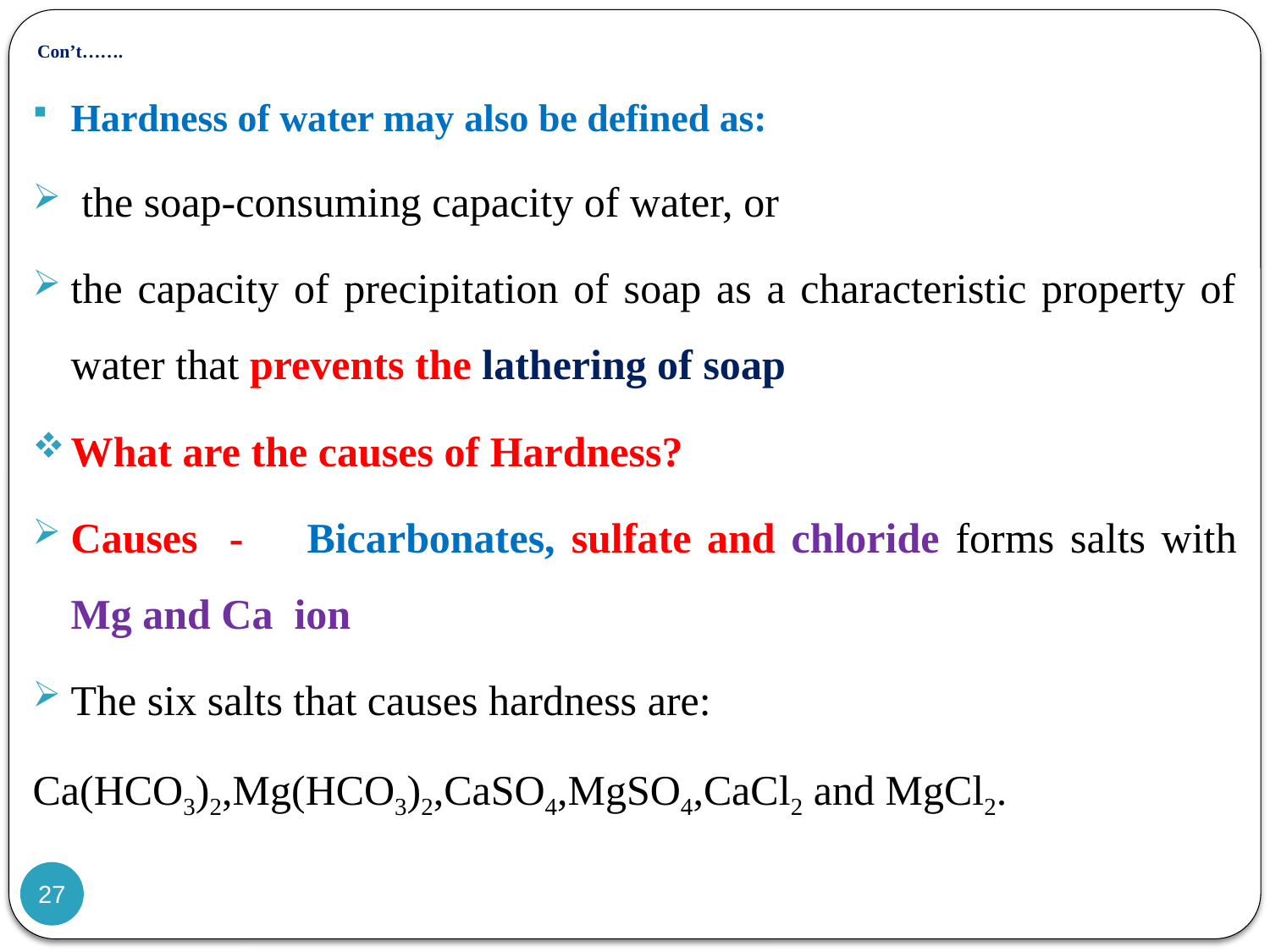

# Con’t…….
Hardness of water may also be defined as:
 the soap-consuming capacity of water, or
the capacity of precipitation of soap as a characteristic property of water that prevents the lathering of soap
What are the causes of Hardness?
Causes  -    Bicarbonates, sulfate and chloride forms salts with Mg and Ca  ion
The six salts that causes hardness are:
Ca(HCO3)2,Mg(HCO3)2,CaSO4,MgSO4,CaCl2 and MgCl2.

27